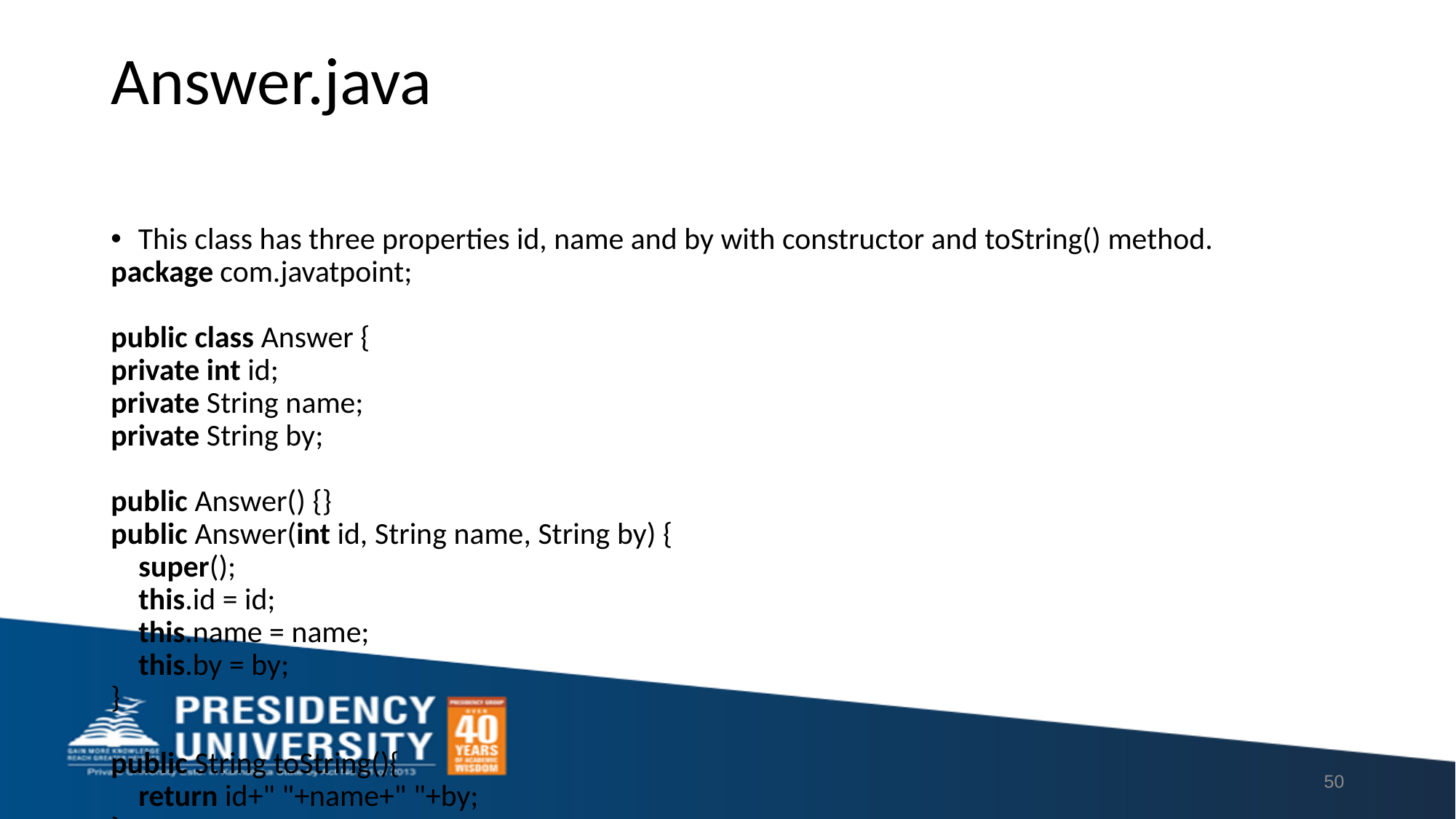

# Answer.java
This class has three properties id, name and by with constructor and toString() method.
package com.javatpoint;

public class Answer {
private int id;
private String name;
private String by;

public Answer() {}
public Answer(int id, String name, String by) {
    super();
    this.id = id;
    this.name = name;
    this.by = by;
}

public String toString(){
    return id+" "+name+" "+by;
}
}

50